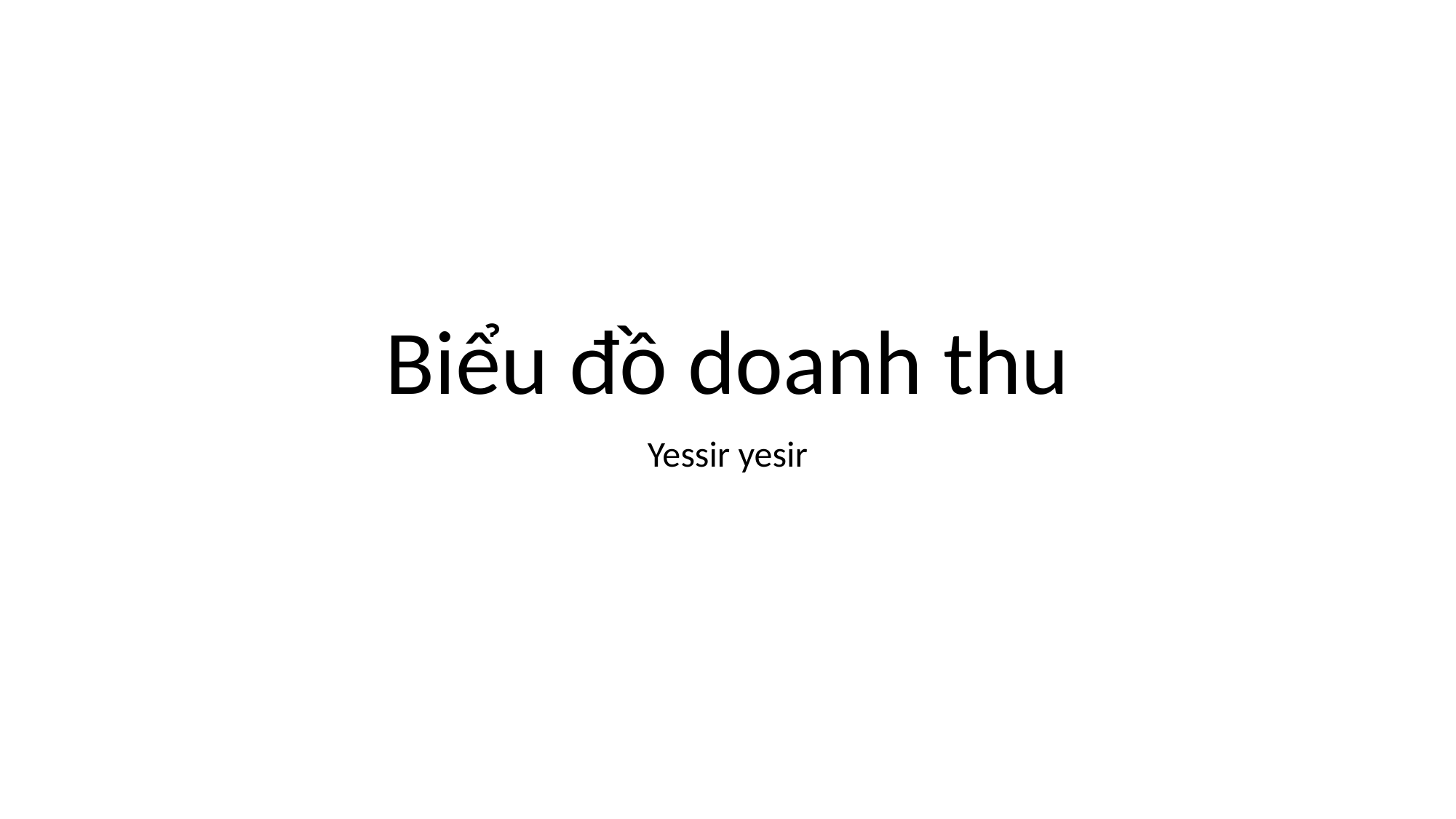

# Biểu đồ doanh thu
Yessir yesir